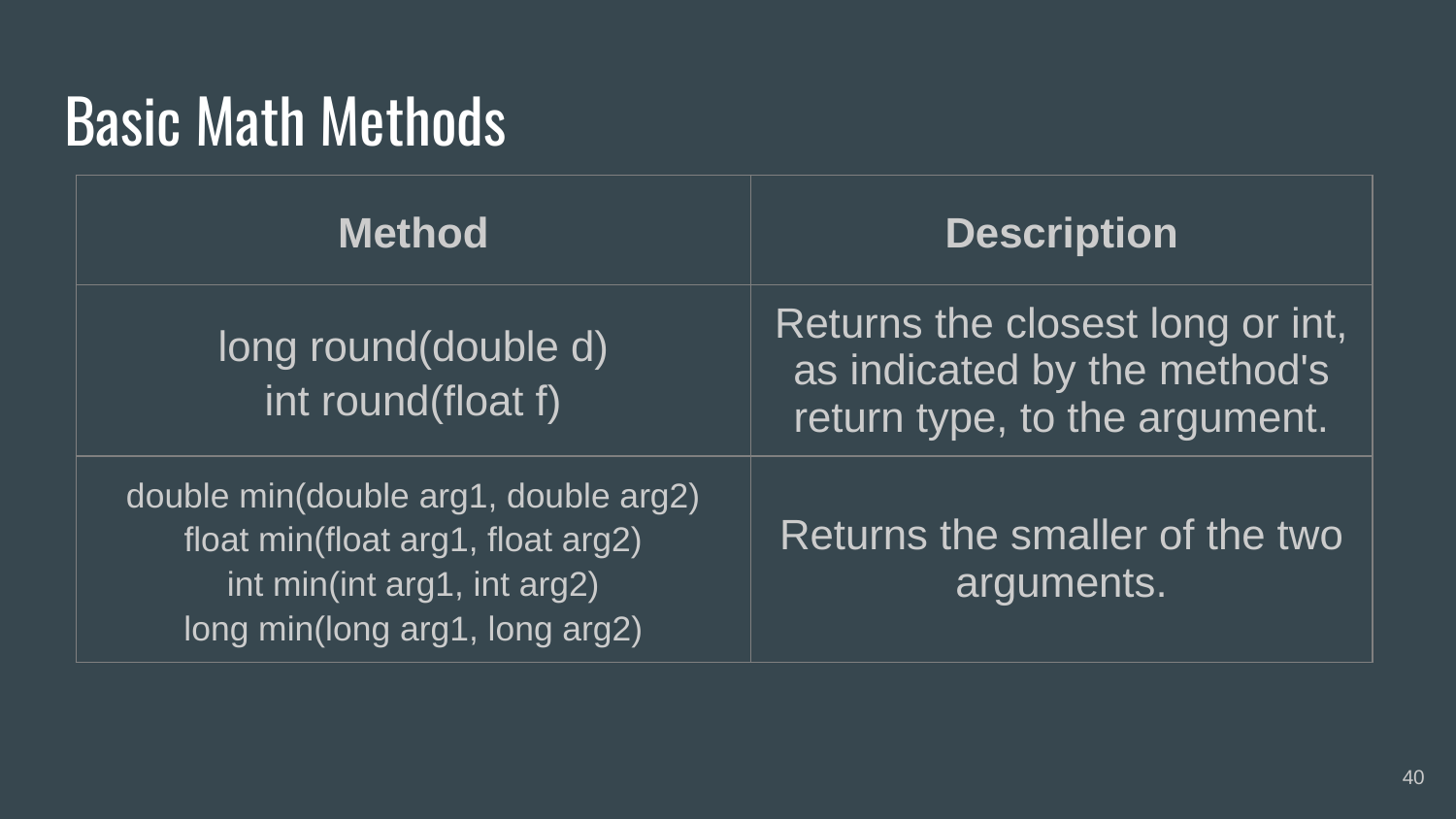

# Basic Math Methods
| Method | Description |
| --- | --- |
| long round(double d) int round(float f) | Returns the closest long or int, as indicated by the method's return type, to the argument. |
| double min(double arg1, double arg2) float min(float arg1, float arg2) int min(int arg1, int arg2) long min(long arg1, long arg2) | Returns the smaller of the two arguments. |
40